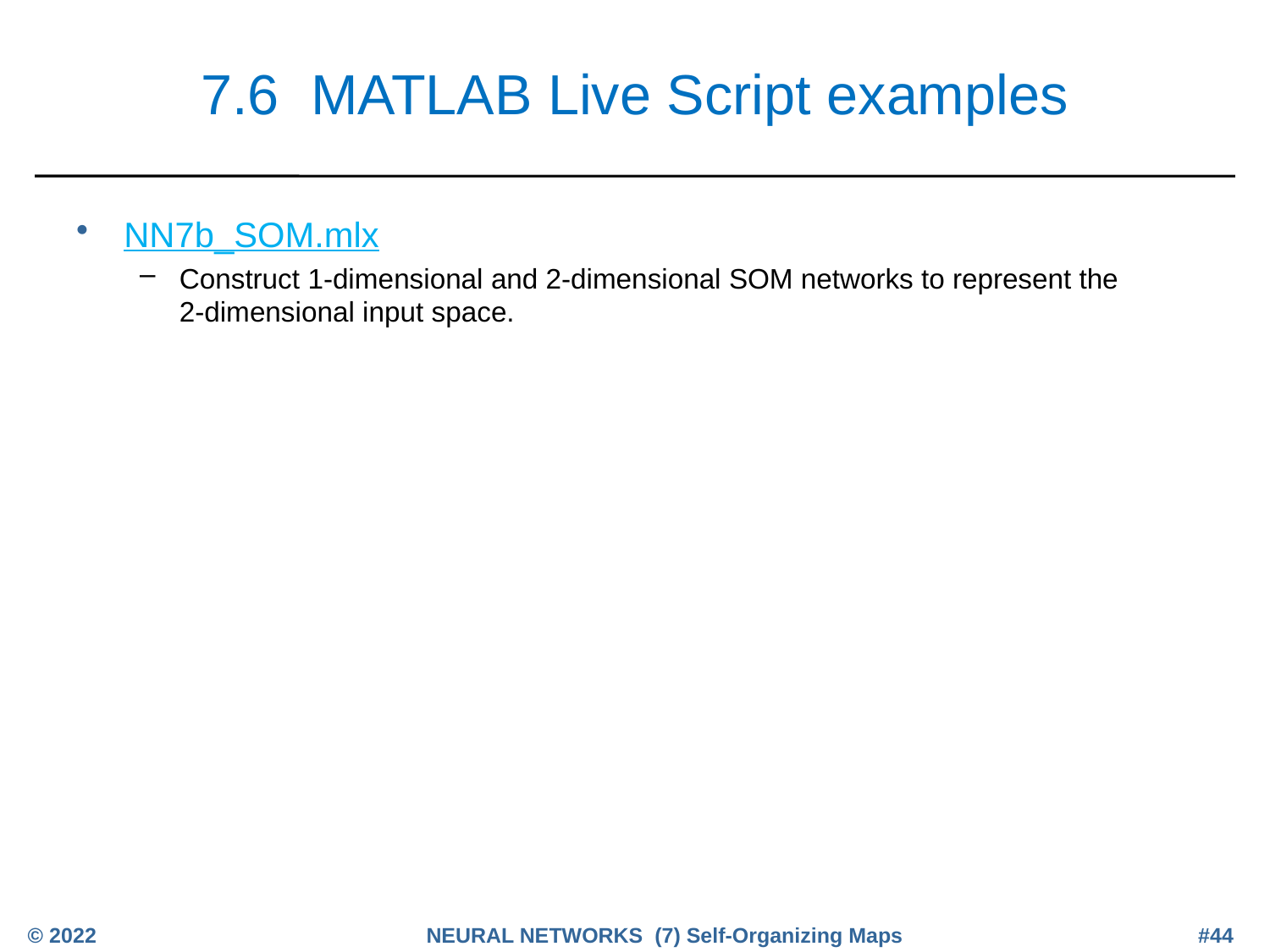

# 7.6  MATLAB Live Script examples

NN7b_SOM.mlx
Construct 1-dimensional and 2-dimensional SOM networks to represent the 2-dimensional input space.

© 2022
NEURAL NETWORKS  (7) Self-Organizing Maps
#44